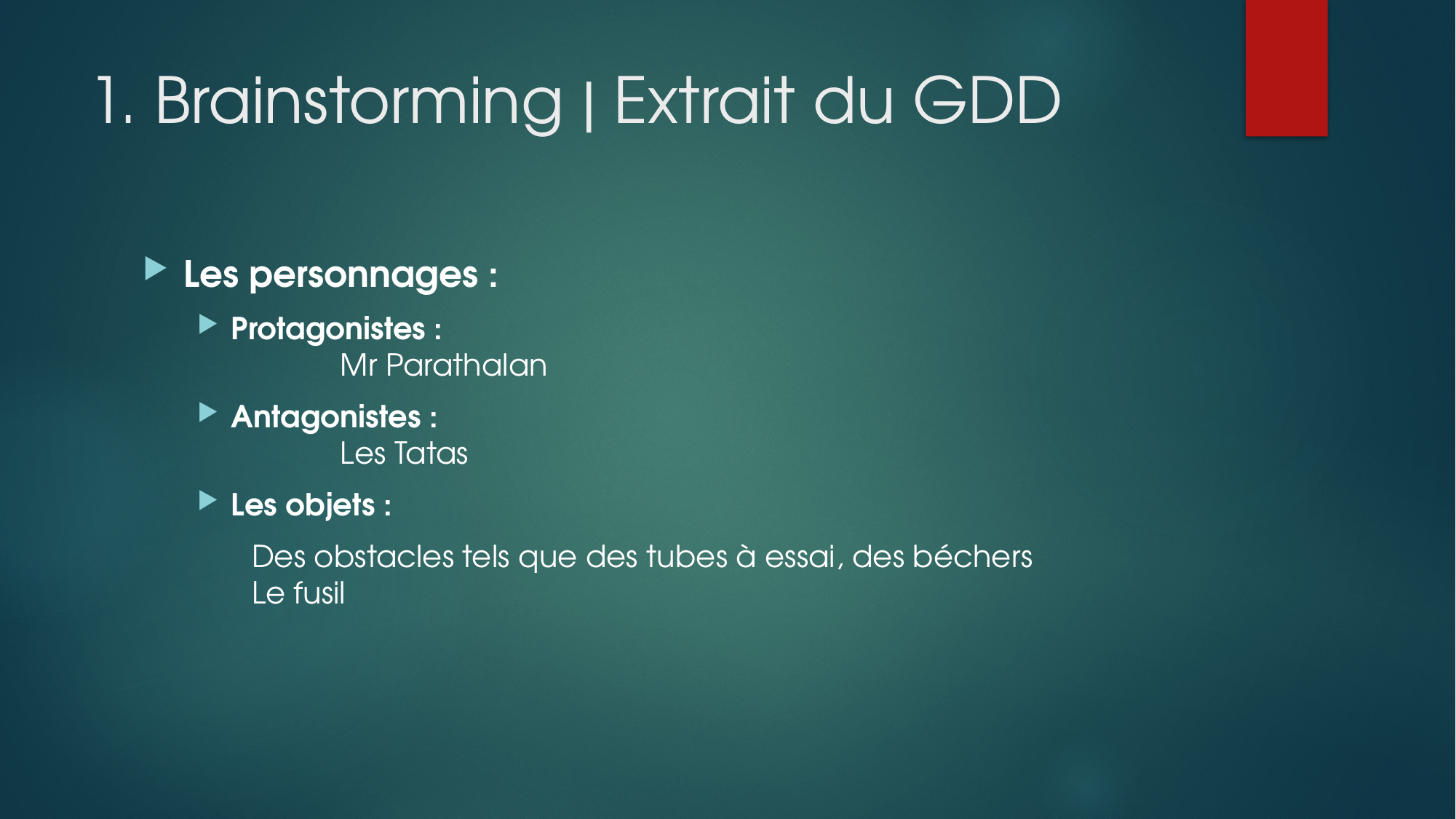

# 1. Brainstorming | Extrait du GDD
Les personnages :
Protagonistes :
	Mr Parathalan
Antagonistes :
	Les Tatas
Les objets :
Des obstacles tels que des tubes à essai, des béchers
Le fusil